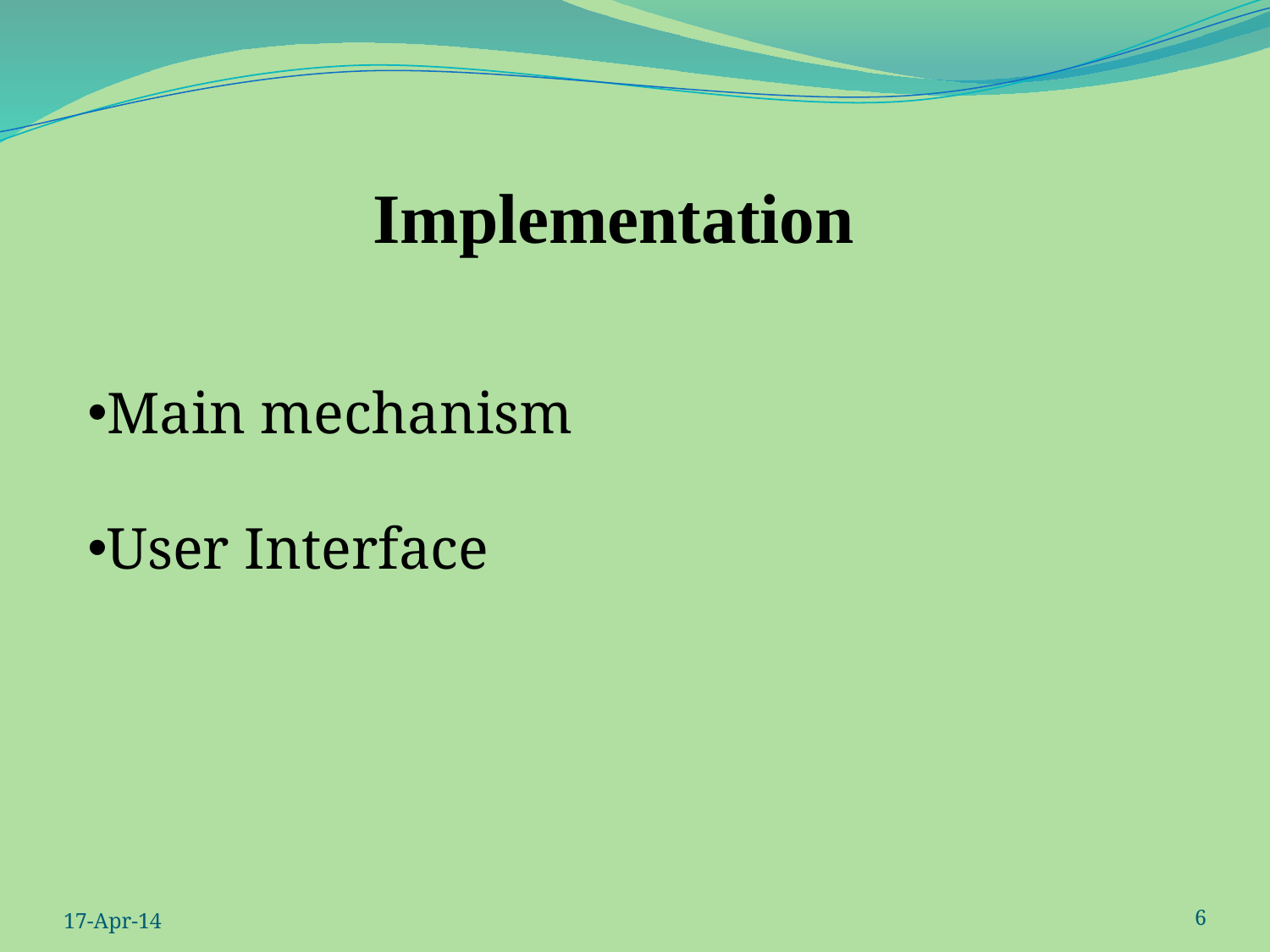

Implementation

Main mechanism

User Interface

17-Apr-14
6